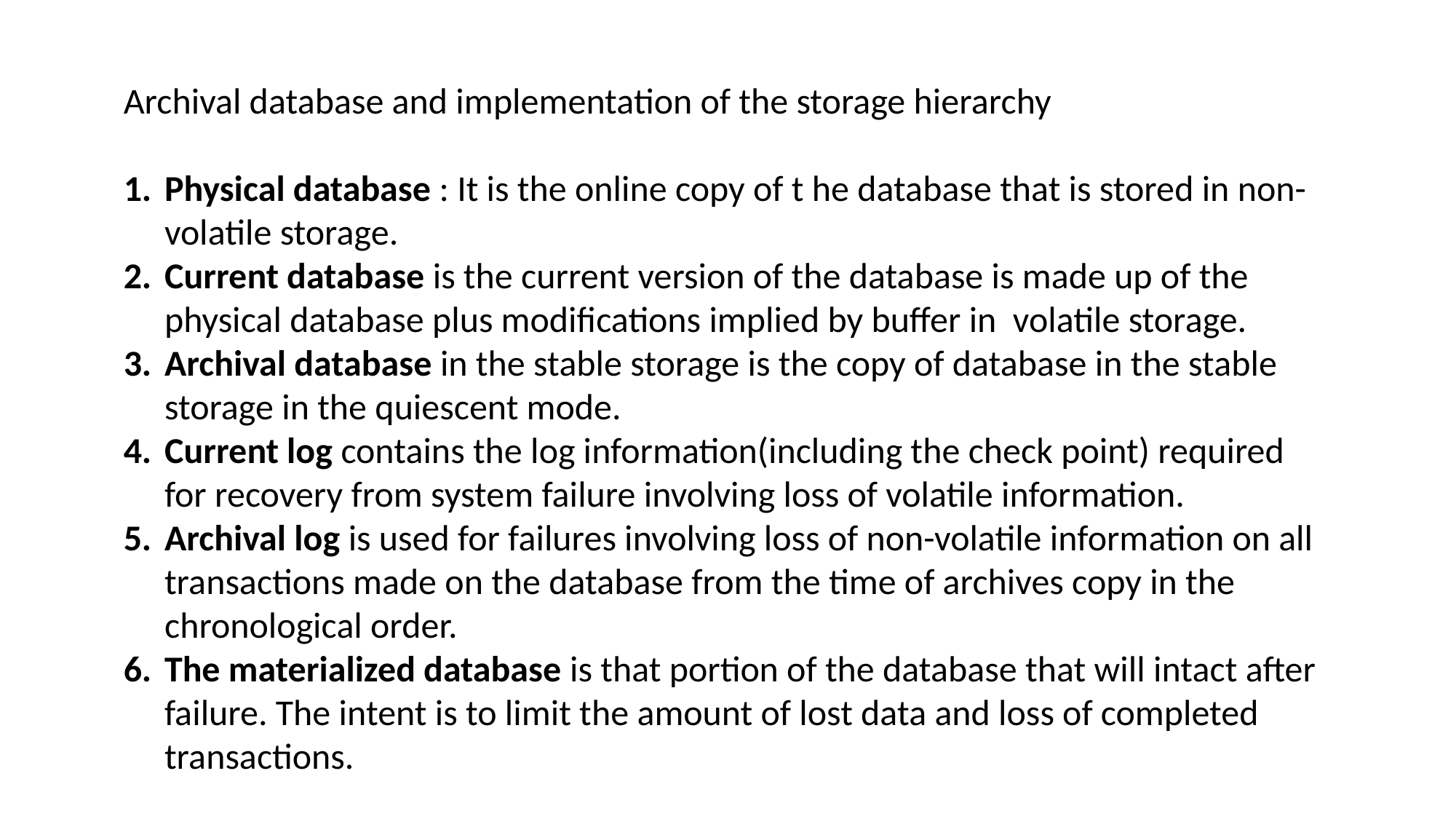

Archival database and implementation of the storage hierarchy

Physical database : It is the online copy of t he database that is stored in non-volatile storage.
Current database is the current version of the database is made up of the physical database plus modifications implied by buffer in  volatile storage.
Archival database in the stable storage is the copy of database in the stable storage in the quiescent mode.
Current log contains the log information(including the check point) required for recovery from system failure involving loss of volatile information.
Archival log is used for failures involving loss of non-volatile information on all transactions made on the database from the time of archives copy in the chronological order.
The materialized database is that portion of the database that will intact after failure. The intent is to limit the amount of lost data and loss of completed transactions.